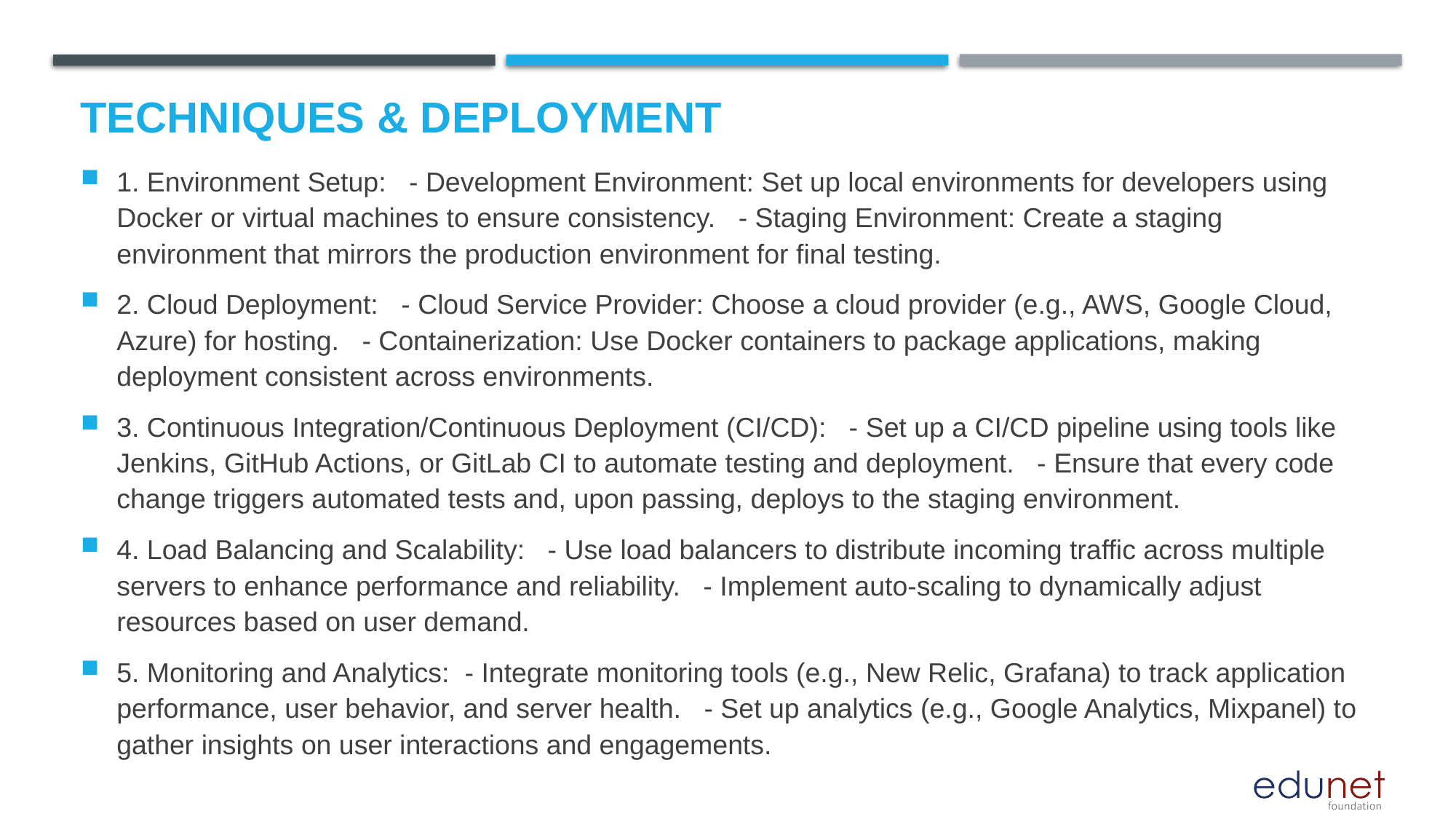

# TECHNIQUES & Deployment
1. Environment Setup:   - Development Environment: Set up local environments for developers using Docker or virtual machines to ensure consistency.   - Staging Environment: Create a staging environment that mirrors the production environment for final testing.
2. Cloud Deployment:   - Cloud Service Provider: Choose a cloud provider (e.g., AWS, Google Cloud, Azure) for hosting.   - Containerization: Use Docker containers to package applications, making deployment consistent across environments.
3. Continuous Integration/Continuous Deployment (CI/CD):   - Set up a CI/CD pipeline using tools like Jenkins, GitHub Actions, or GitLab CI to automate testing and deployment.   - Ensure that every code change triggers automated tests and, upon passing, deploys to the staging environment.
4. Load Balancing and Scalability:   - Use load balancers to distribute incoming traffic across multiple servers to enhance performance and reliability.   - Implement auto-scaling to dynamically adjust resources based on user demand.
5. Monitoring and Analytics:  - Integrate monitoring tools (e.g., New Relic, Grafana) to track application performance, user behavior, and server health.   - Set up analytics (e.g., Google Analytics, Mixpanel) to gather insights on user interactions and engagements.